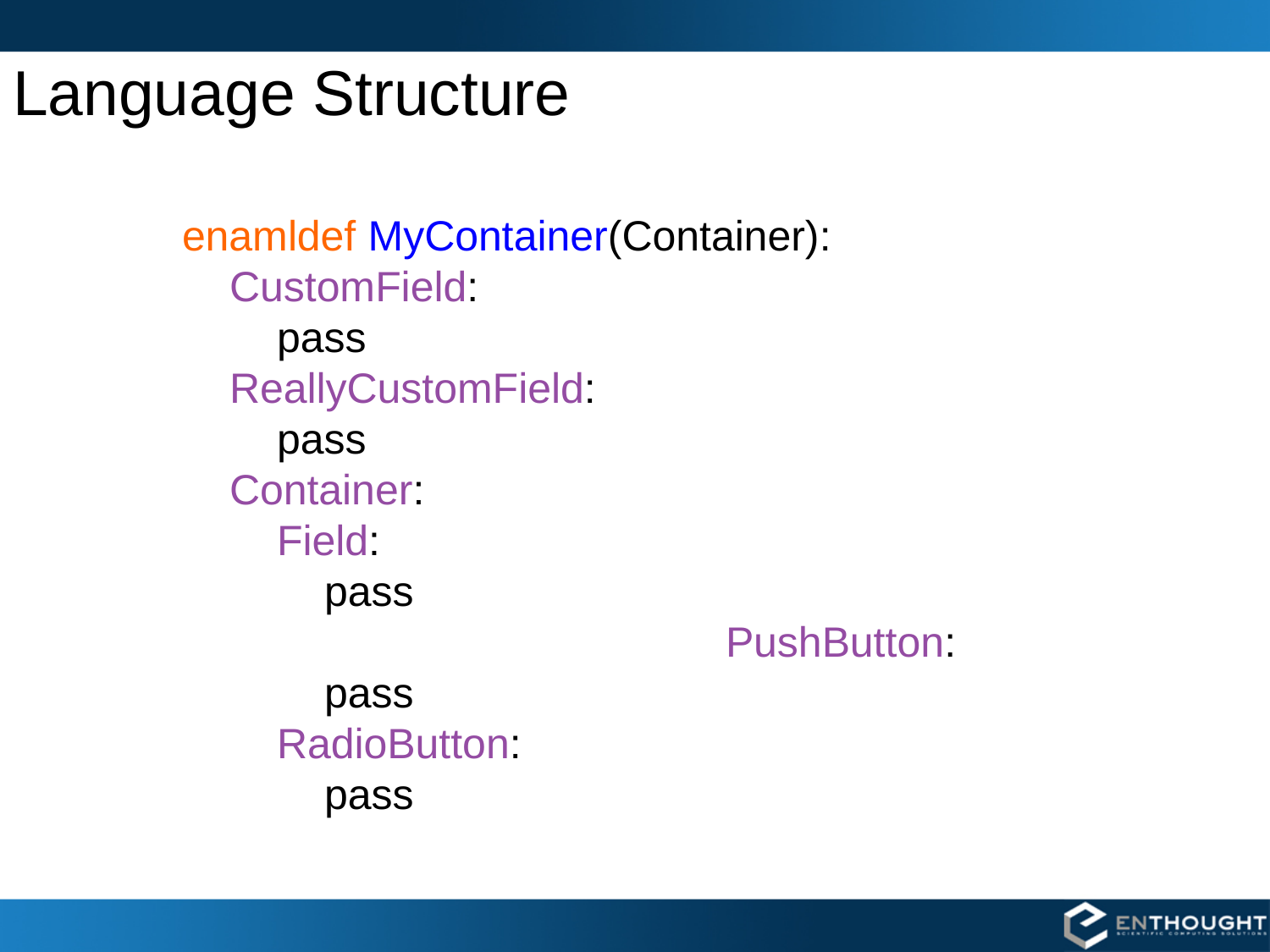

# Language Structure
enamldef MyContainer(Container):
    CustomField:
        pass
    ReallyCustomField:
        pass
    Container:
        Field:
            pass
				   PushButton:
            pass
        RadioButton:
            pass